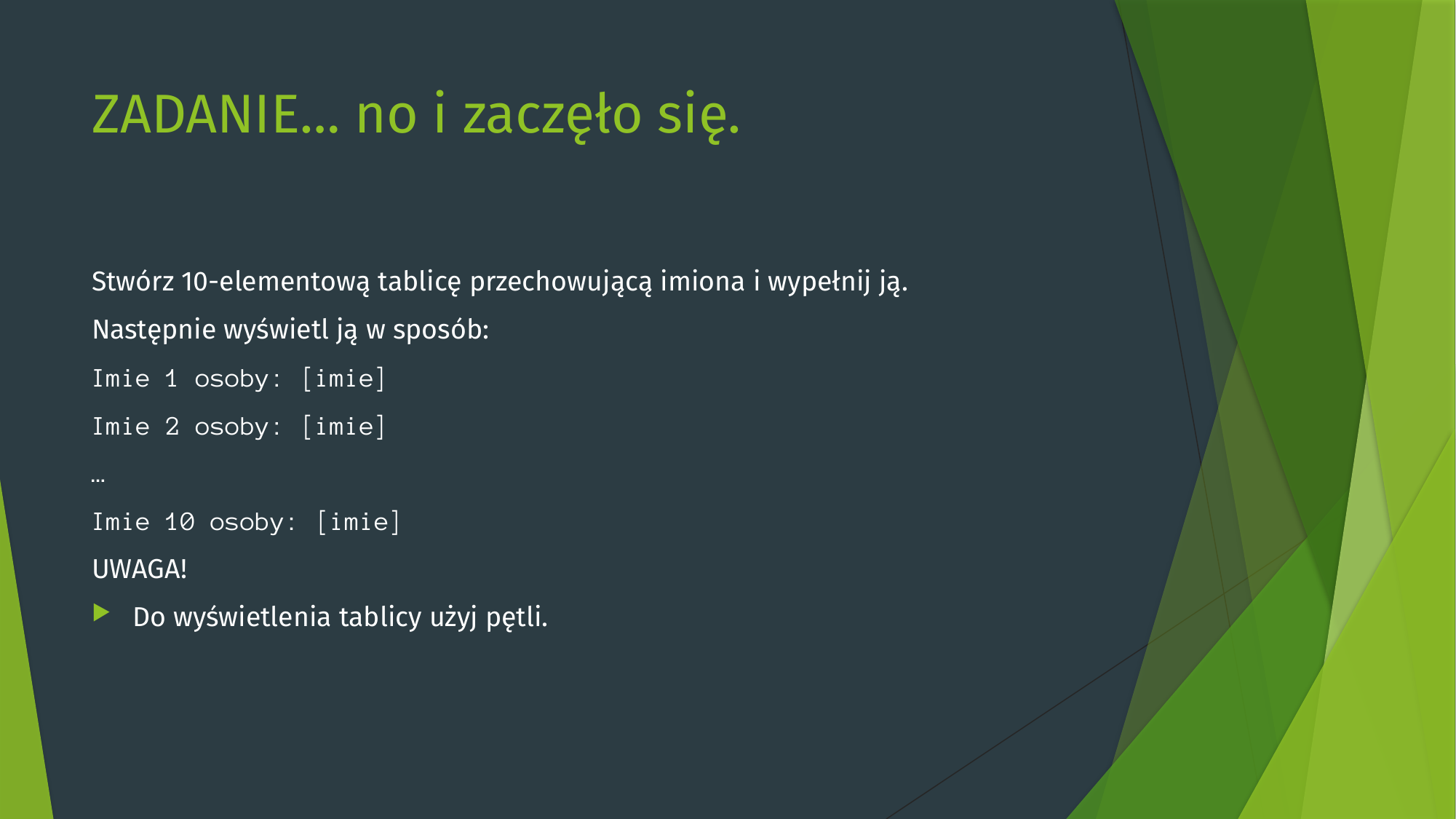

# ZADANIE… no i zaczęło się.
Stwórz 10-elementową tablicę przechowującą imiona i wypełnij ją.
Następnie wyświetl ją w sposób:
Imie 1 osoby: [imie]
Imie 2 osoby: [imie]
…
Imie 10 osoby: [imie]
UWAGA!
Do wyświetlenia tablicy użyj pętli.